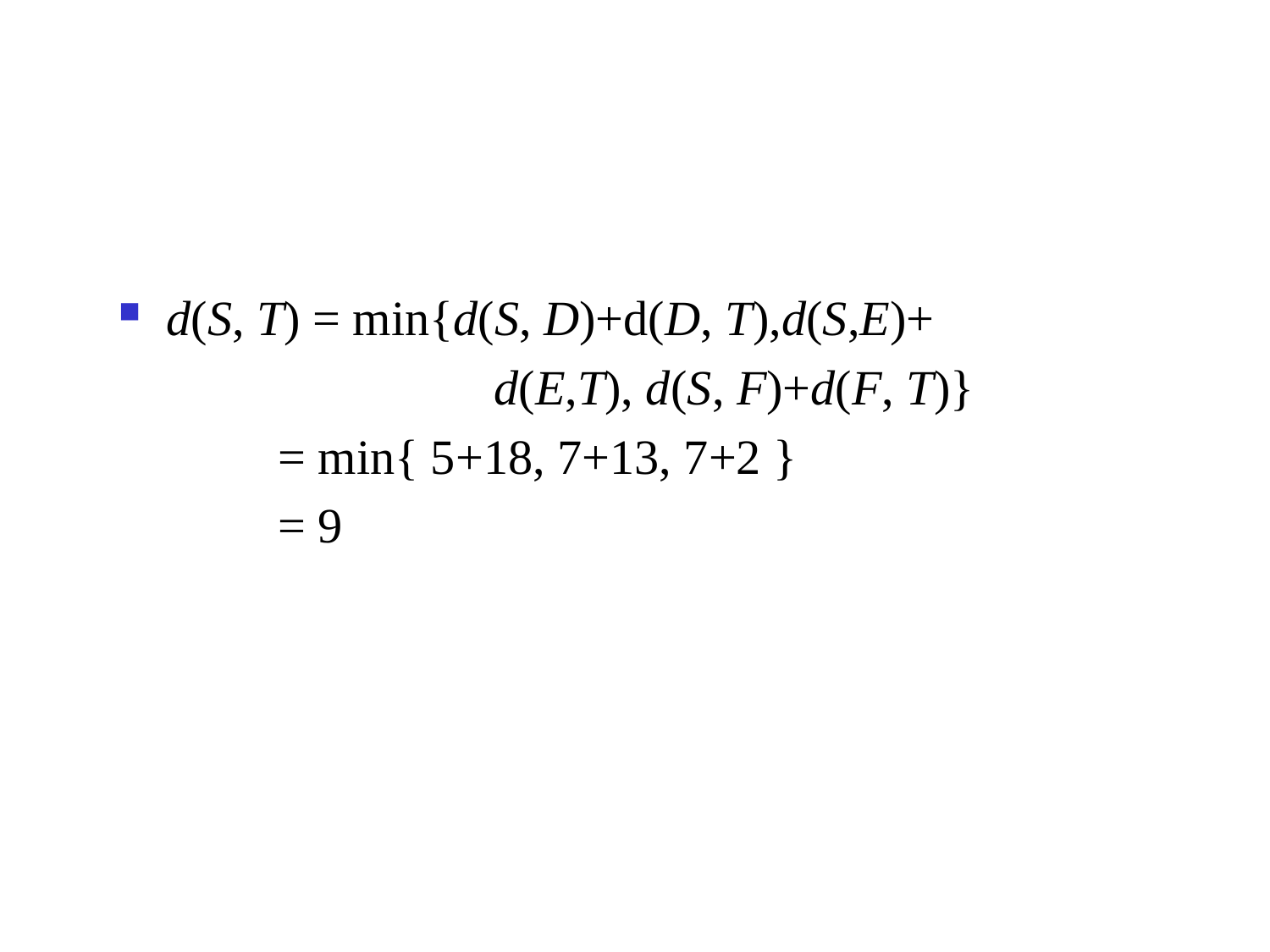

d(S, T) = min{d(S, D)+d(D, T),d(S,E)+
			      d(E,T), d(S, F)+d(F, T)}
             = min{ 5+18, 7+13, 7+2 }
             = 9